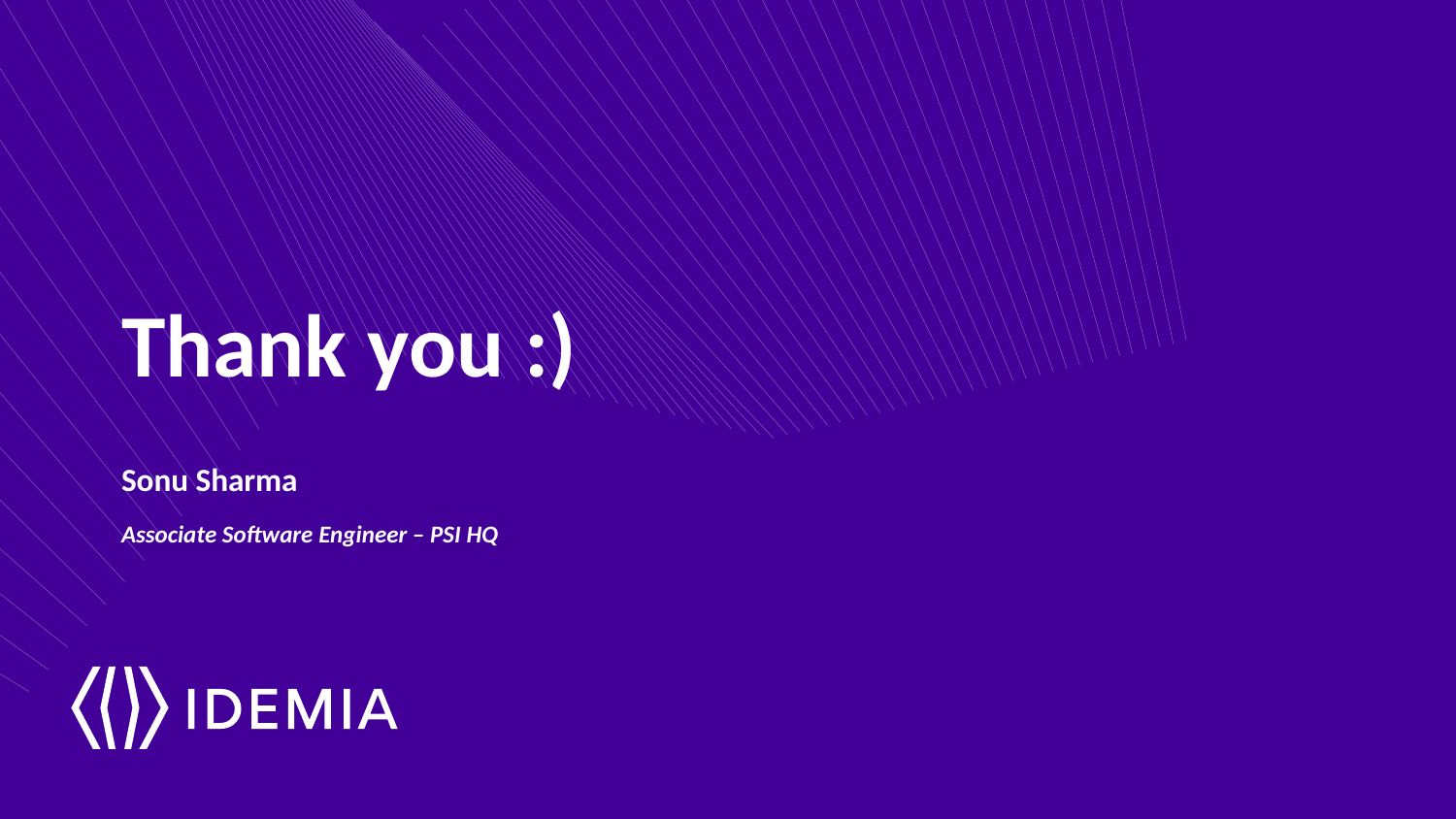

# Thank you :)
Sonu Sharma
Associate Software Engineer – PSI HQ